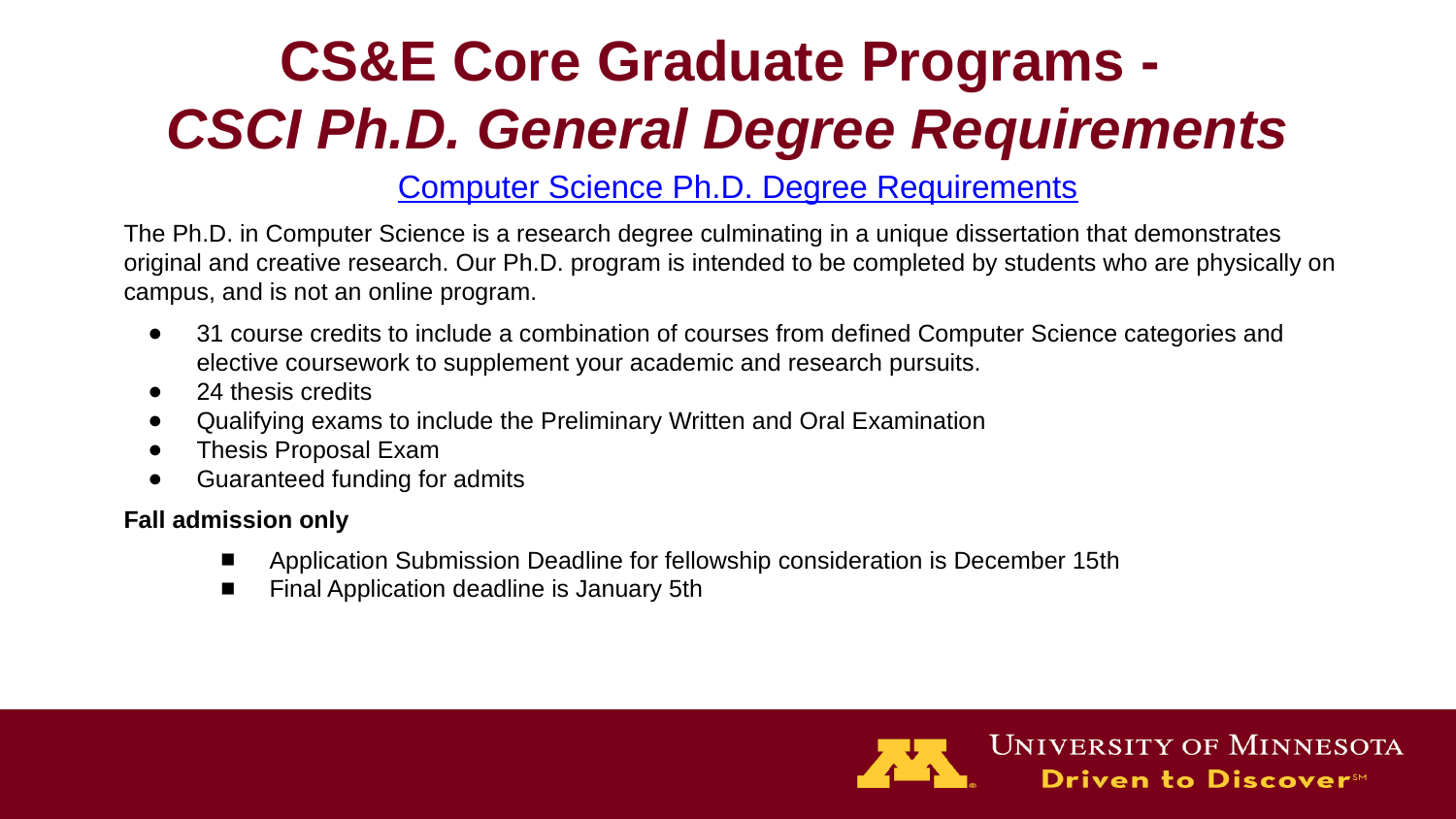

# CS&E Core Graduate Programs -
CSCI Ph.D. General Degree Requirements
Computer Science Ph.D. Degree Requirements
The Ph.D. in Computer Science is a research degree culminating in a unique dissertation that demonstrates original and creative research. Our Ph.D. program is intended to be completed by students who are physically on campus, and is not an online program.
31 course credits to include a combination of courses from defined Computer Science categories and elective coursework to supplement your academic and research pursuits.
24 thesis credits
Qualifying exams to include the Preliminary Written and Oral Examination
Thesis Proposal Exam
Guaranteed funding for admits
Fall admission only
Application Submission Deadline for fellowship consideration is December 15th
Final Application deadline is January 5th